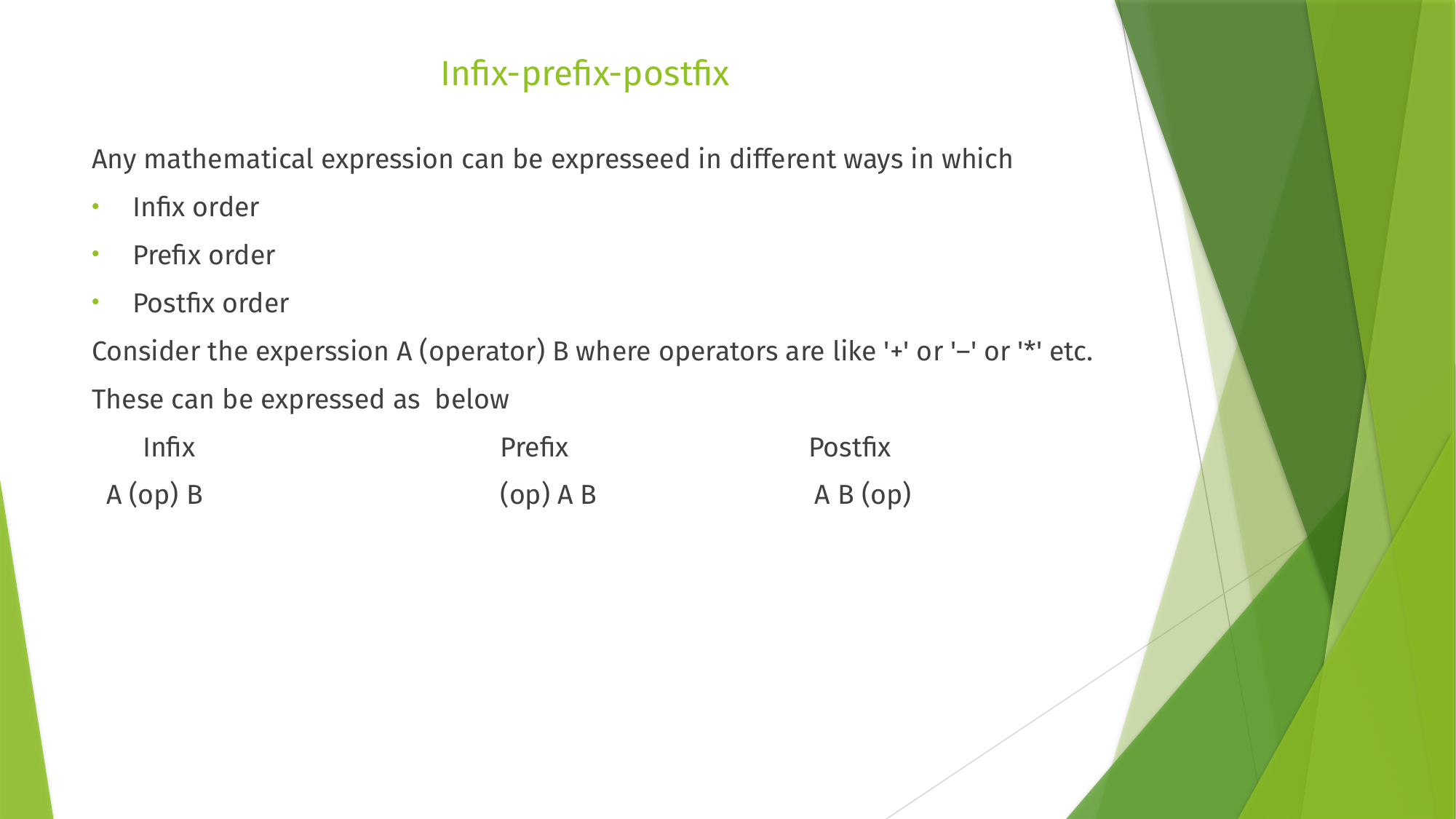

# Infix-prefix-postfix
Any mathematical expression can be expresseed in different ways in which
Infix order
Prefix order
Postfix order
Consider the experssion A (operator) B where operators are like '+' or '–' or '*' etc.
These can be expressed as  below
       Infix                                          Prefix                                 Postfix
  A (op) B                                         (op) A B                              A B (op)